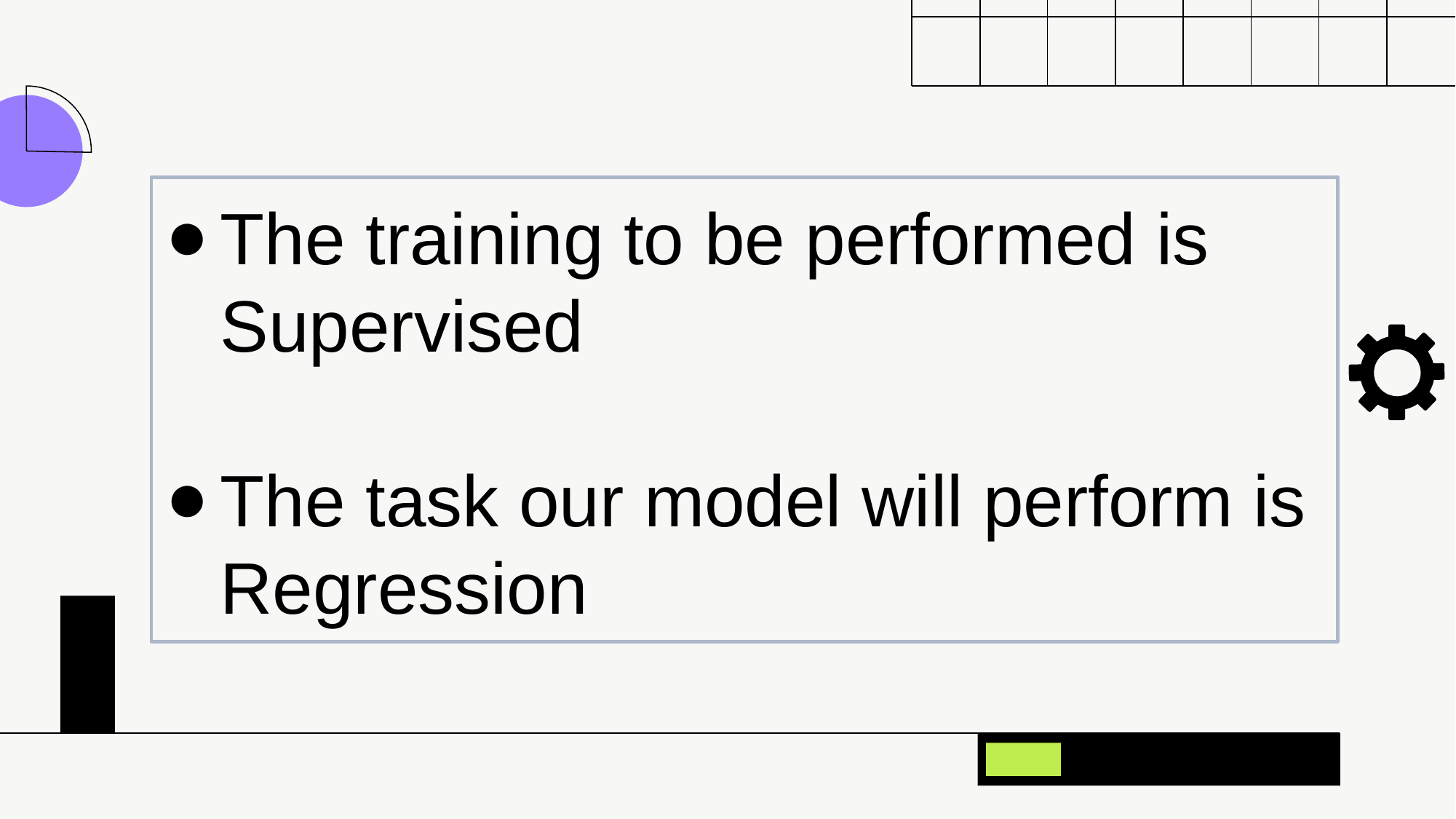

The training to be performed is Supervised

The task our model will perform is Regression